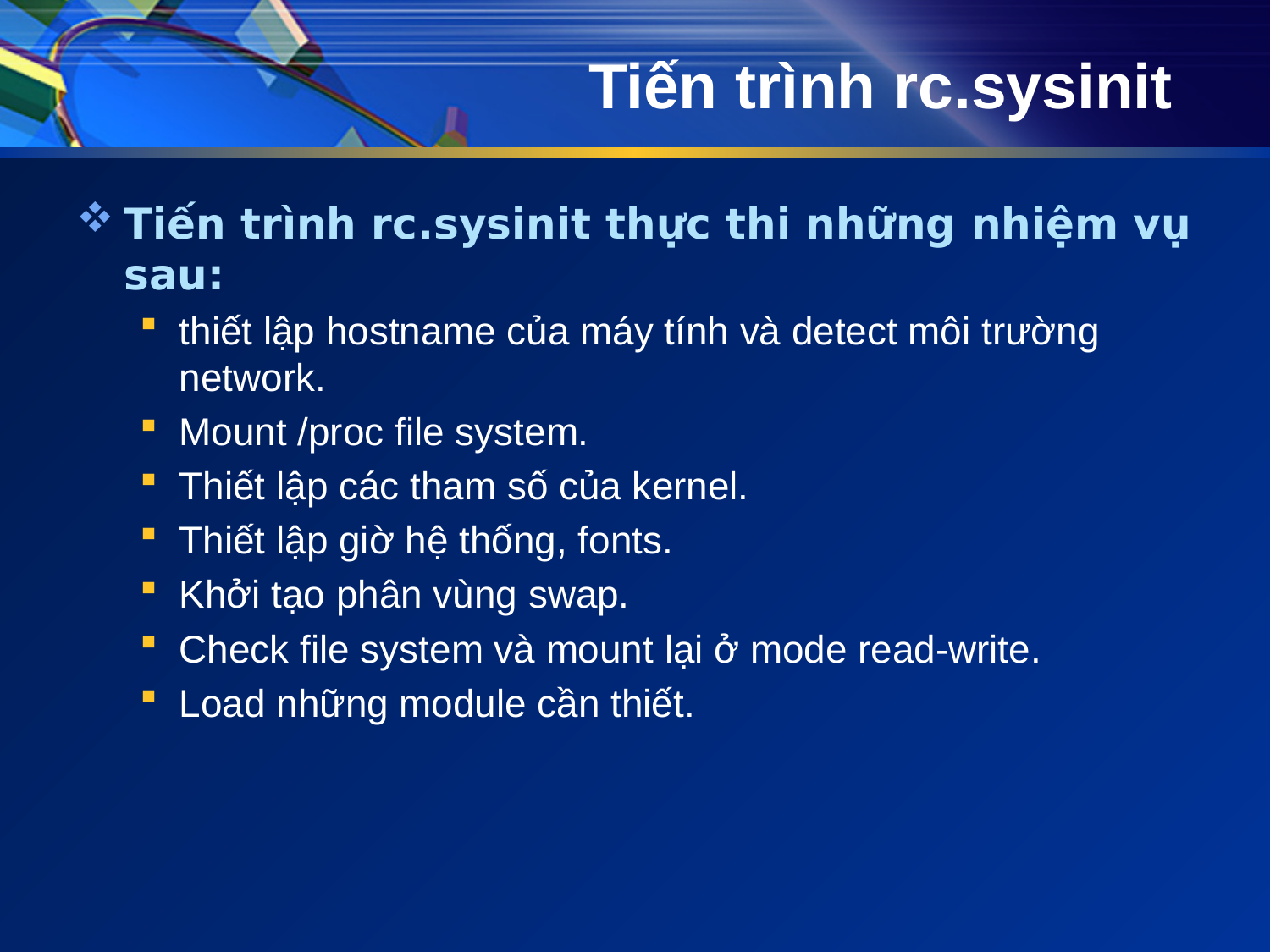

# Tiến trình rc.sysinit
Tiến trình rc.sysinit thực thi những nhiệm vụ sau:
thiết lập hostname của máy tính và detect môi trường network.
Mount /proc file system.
Thiết lập các tham số của kernel.
Thiết lập giờ hệ thống, fonts.
Khởi tạo phân vùng swap.
Check file system và mount lại ở mode read-write.
Load những module cần thiết.